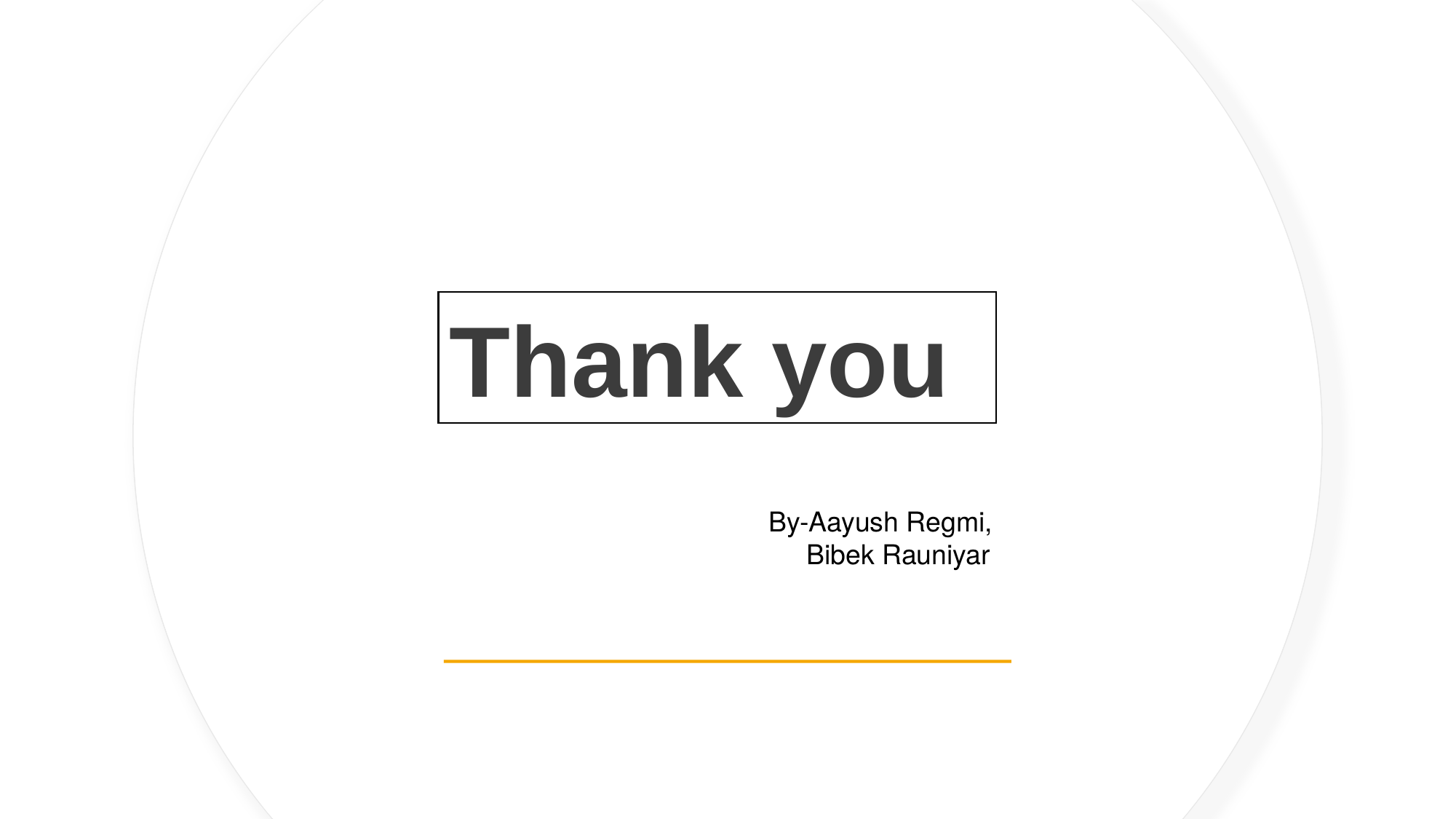

Thank you
By-Aayush Regmi,
     Bibek Rauniyar